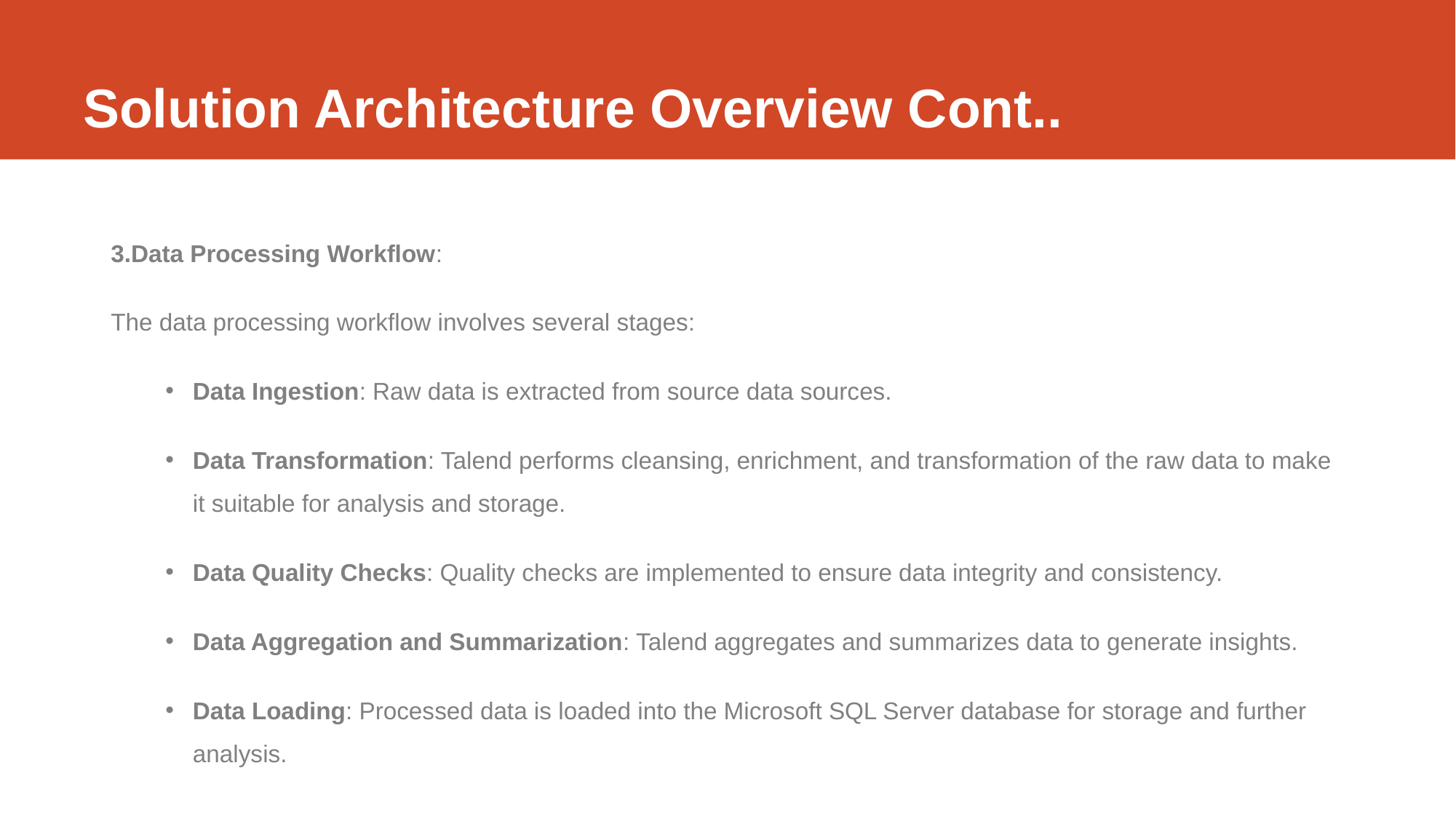

# Solution Architecture Overview Cont..
3.Data Processing Workflow:
The data processing workflow involves several stages:
Data Ingestion: Raw data is extracted from source data sources.
Data Transformation: Talend performs cleansing, enrichment, and transformation of the raw data to make it suitable for analysis and storage.
Data Quality Checks: Quality checks are implemented to ensure data integrity and consistency.
Data Aggregation and Summarization: Talend aggregates and summarizes data to generate insights.
Data Loading: Processed data is loaded into the Microsoft SQL Server database for storage and further analysis.